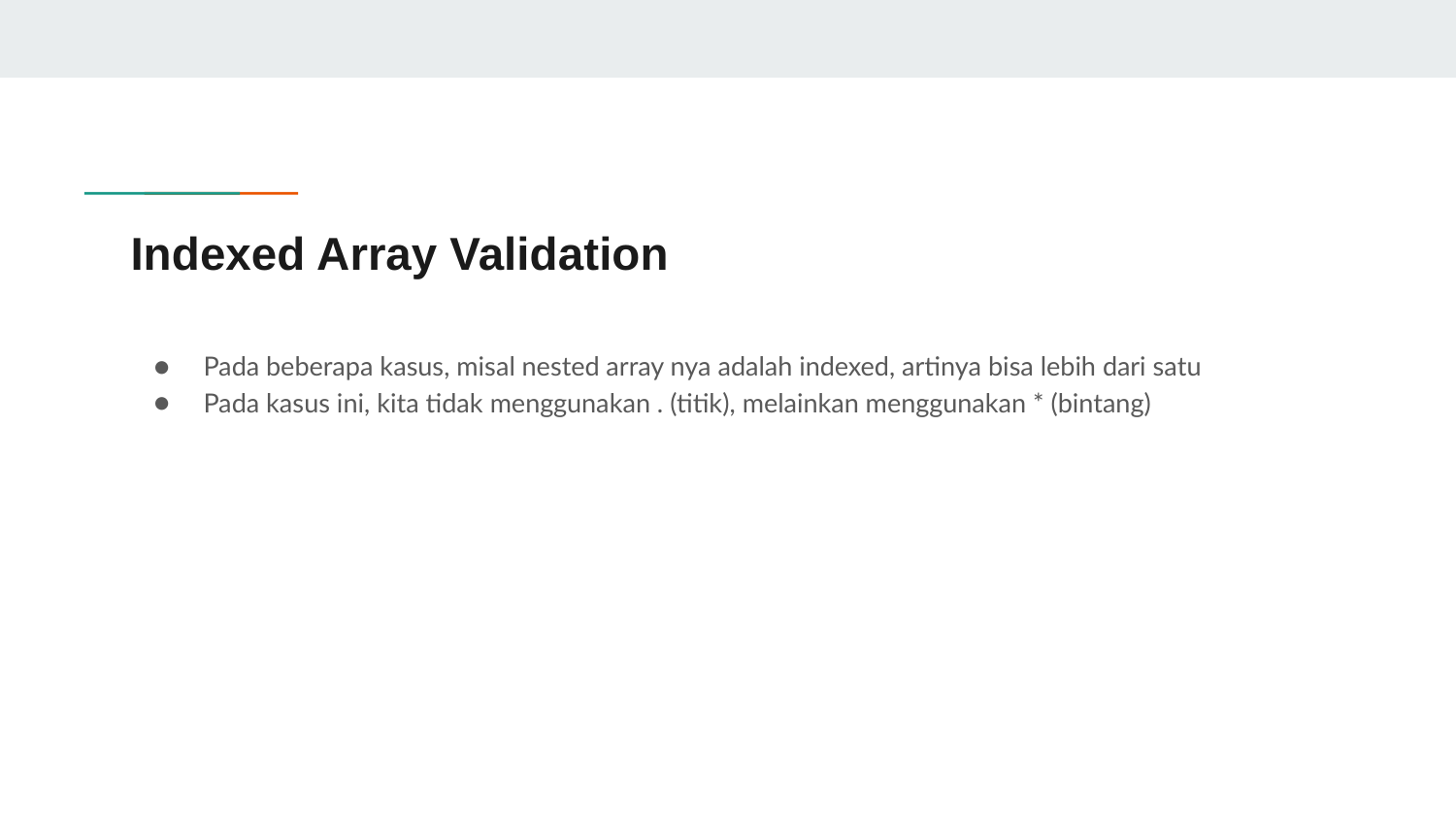

# Indexed Array Validation
Pada beberapa kasus, misal nested array nya adalah indexed, artinya bisa lebih dari satu
Pada kasus ini, kita tidak menggunakan . (titik), melainkan menggunakan * (bintang)